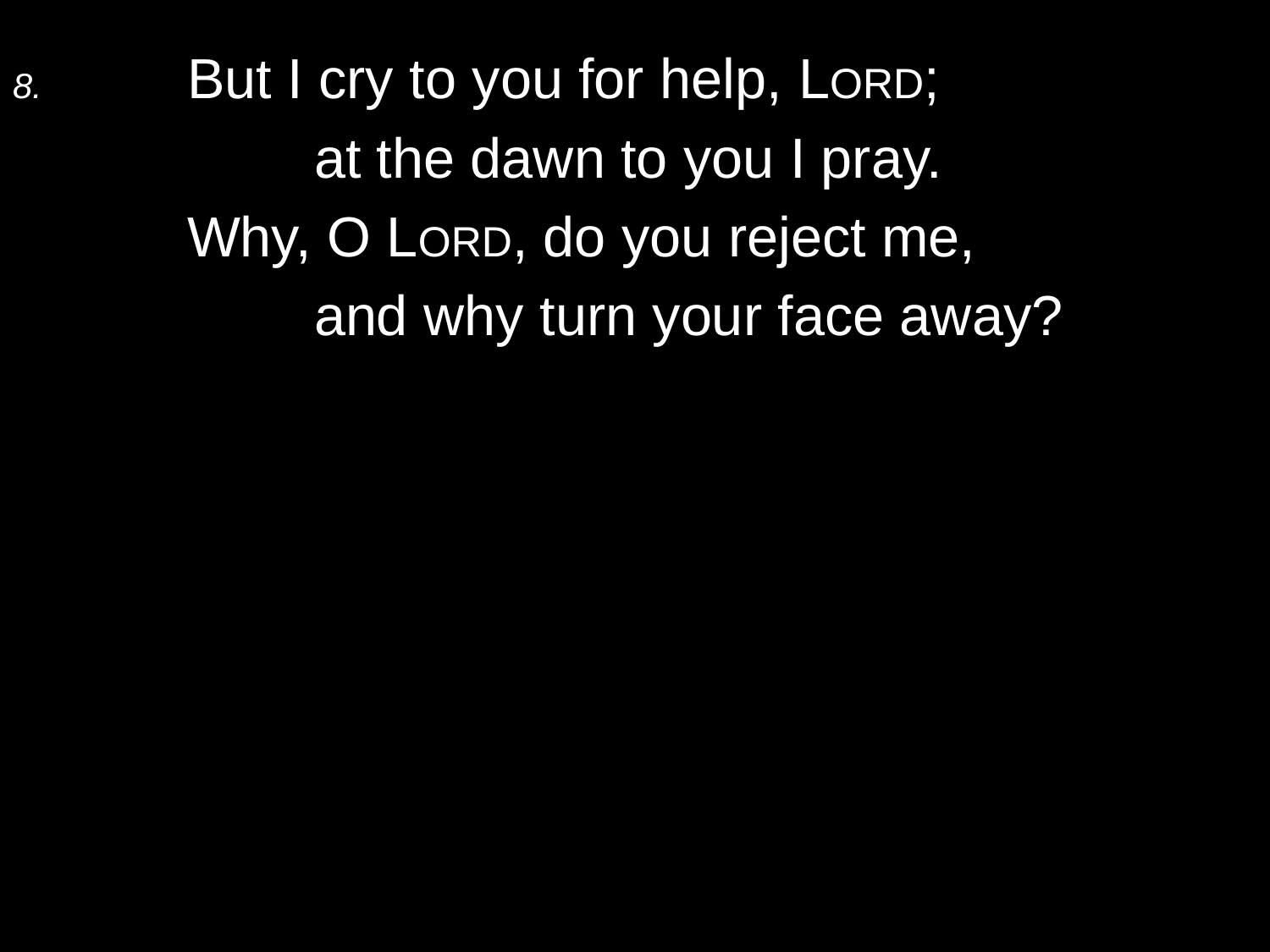

8.	But I cry to you for help, Lord;
		at the dawn to you I pray.
	Why, O Lord, do you reject me,
		and why turn your face away?